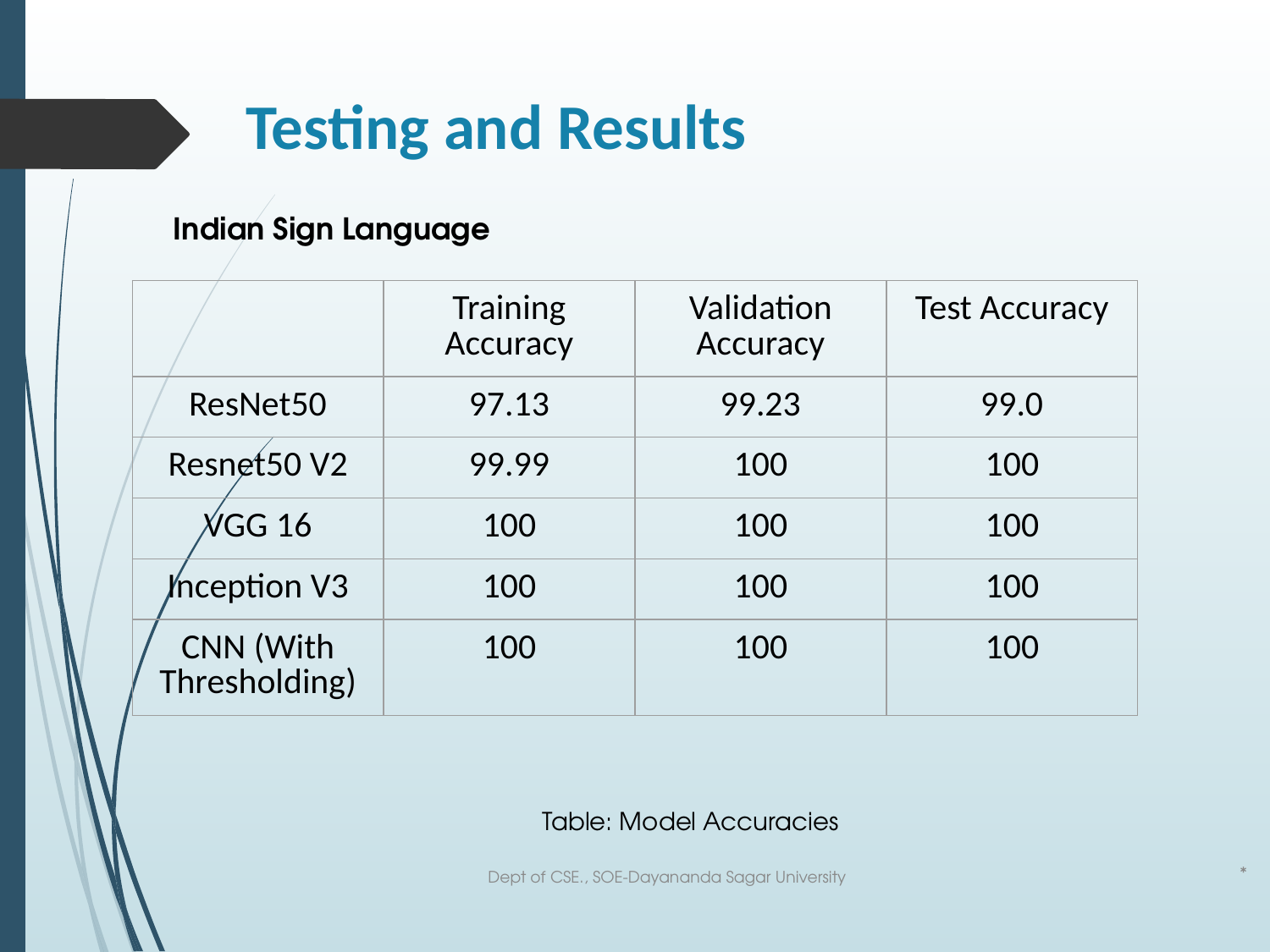

# Testing and Results

Indian Sign Language
|  | Training Accuracy | Validation Accuracy | Test Accuracy |
| --- | --- | --- | --- |
| ResNet50 | 97.13 | 99.23 | 99.0 |
| Resnet50 V2 | 99.99 | 100 | 100 |
| VGG 16 | 100 | 100 | 100 |
| Inception V3 | 100 | 100 | 100 |
| CNN (With Thresholding) | 100 | 100 | 100 |
Table: Model Accuracies
*
Dept of CSE., SOE-Dayananda Sagar University